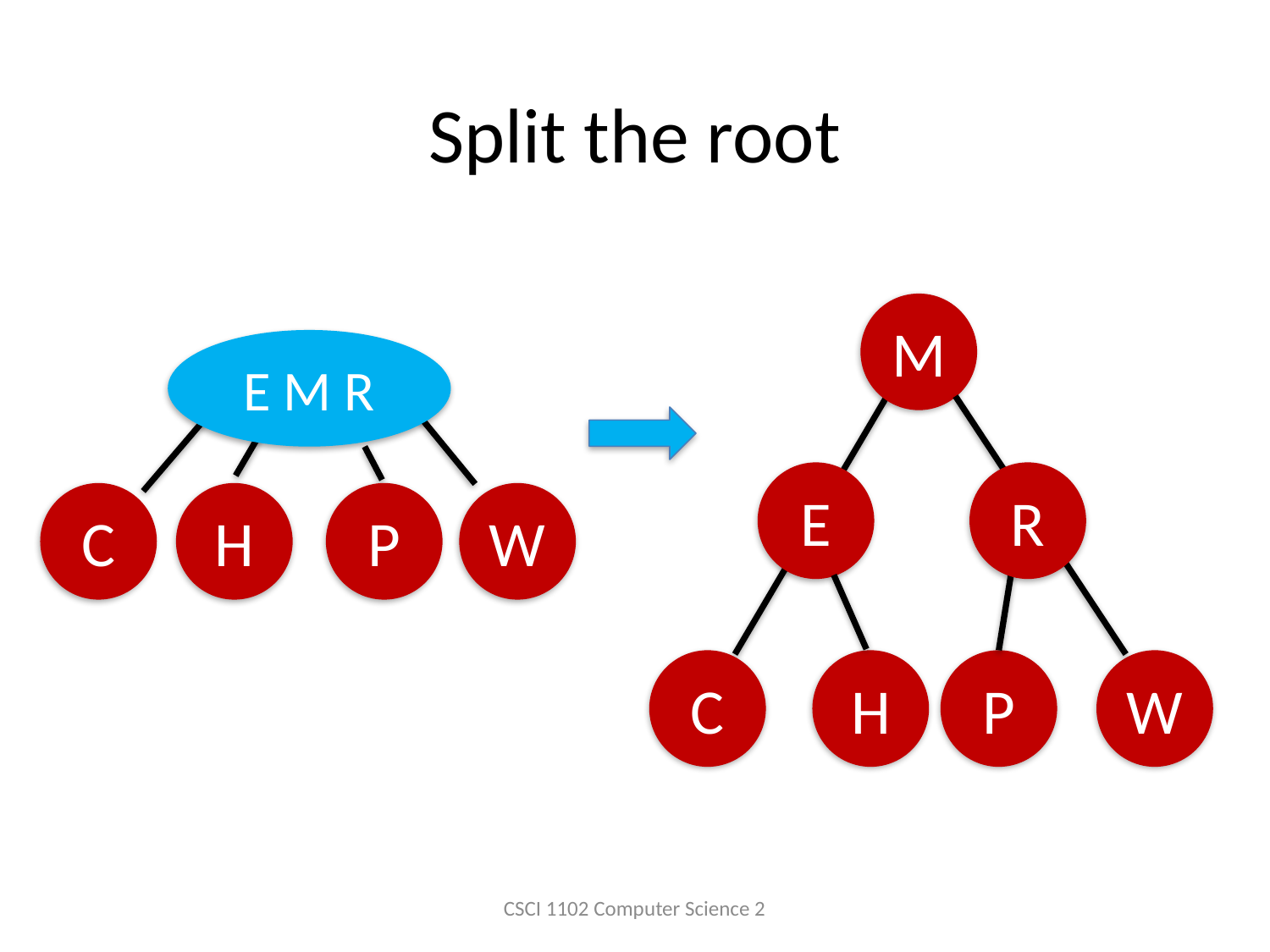

# Split the root
M
E M R

E
R
C
H
P
W
C
H
P
W
CSCI 1102 Computer Science 2